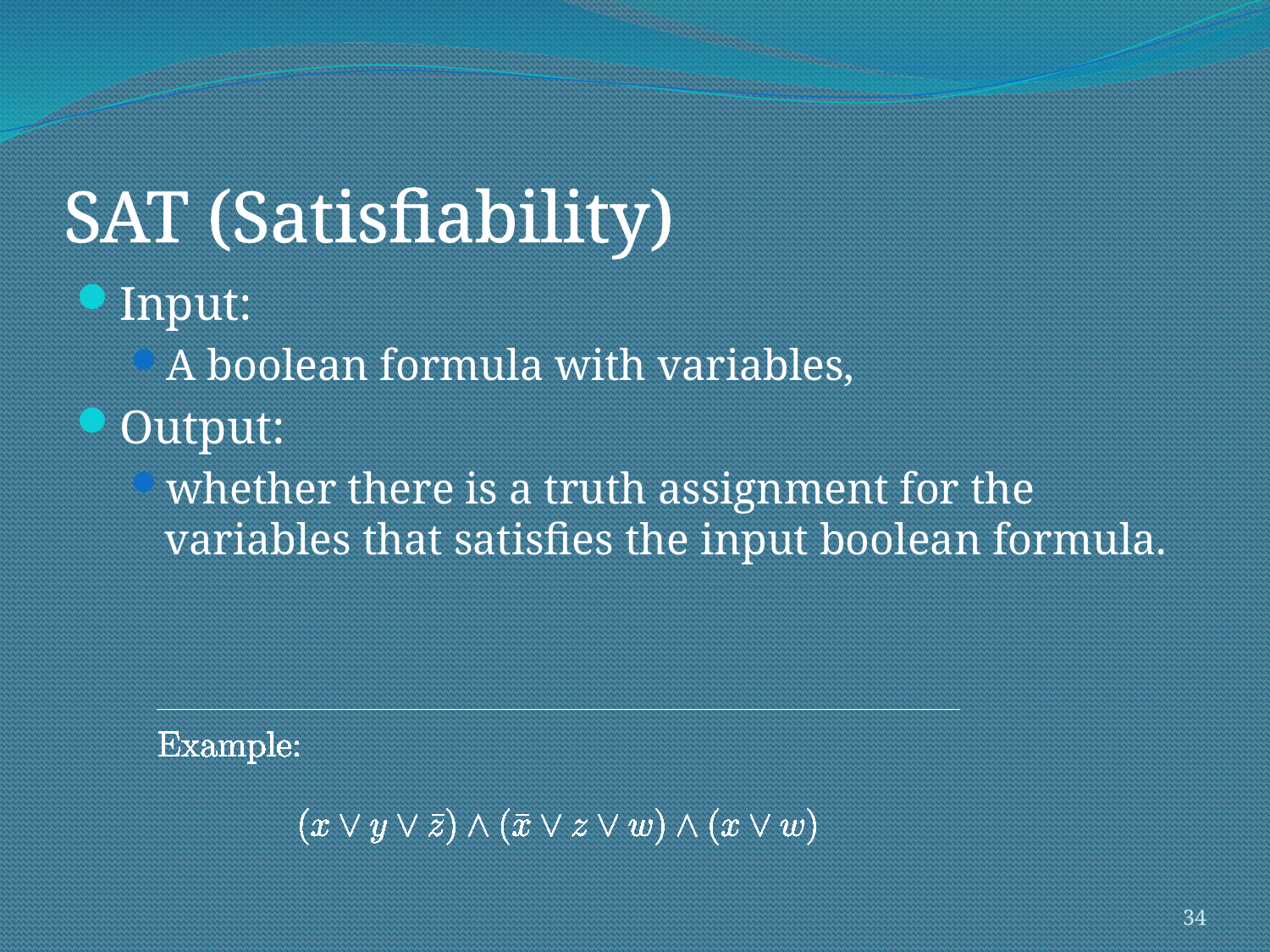

# SAT (Satisfiability)
Input:
A boolean formula with variables,
Output:
whether there is a truth assignment for the variables that satisfies the input boolean formula.

34